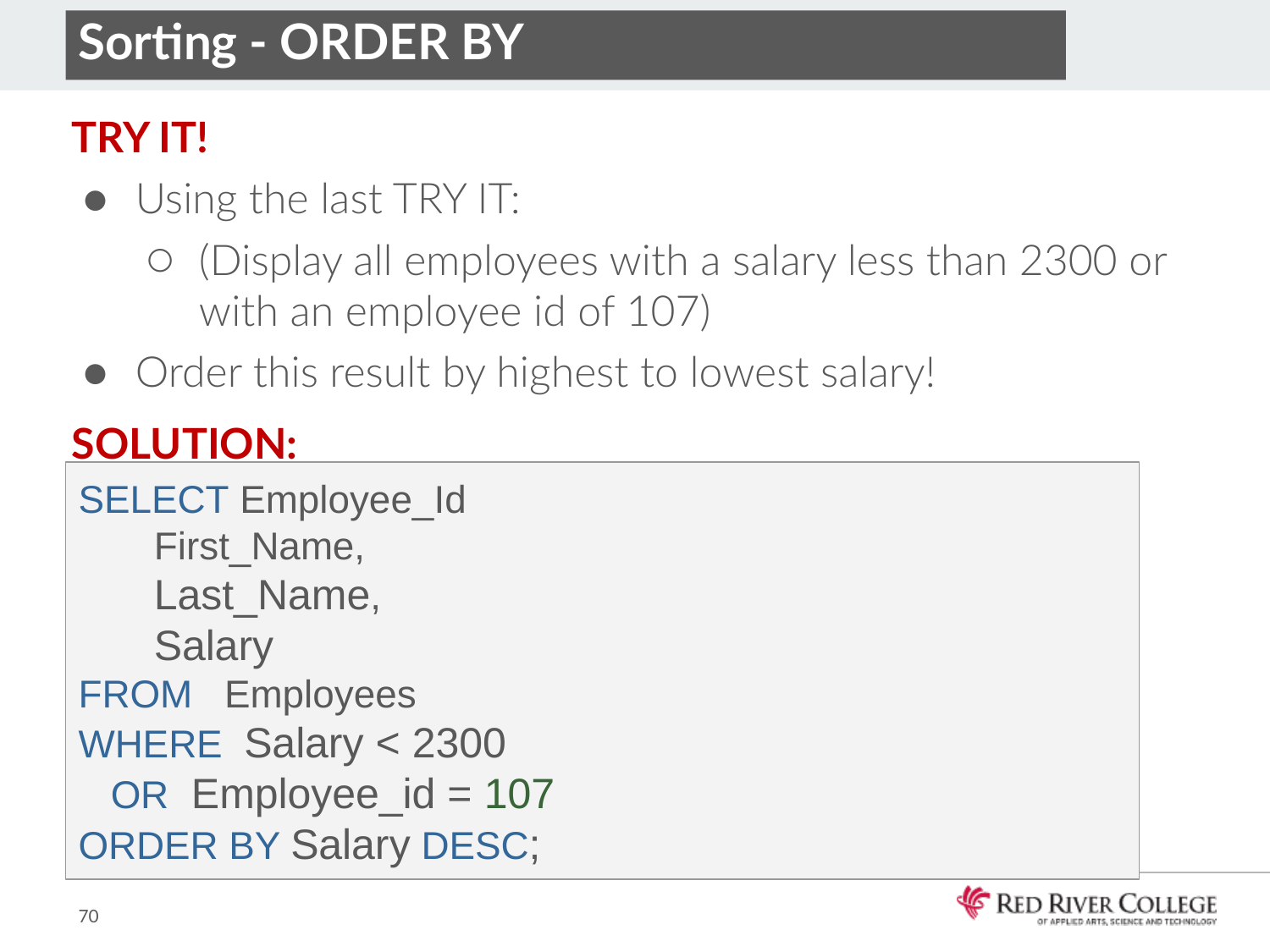

# Sorting - ORDER BY
TRY IT!
Using the last TRY IT:
(Display all employees with a salary less than 2300 or with an employee id of 107)
Order this result by highest to lowest salary!
SOLUTION:
SELECT Employee_Id
       First_Name,
       Last_Name,
       Salary
FROM   Employees
WHERE  Salary < 2300
   OR  Employee_id = 107
ORDER BY Salary DESC;

70